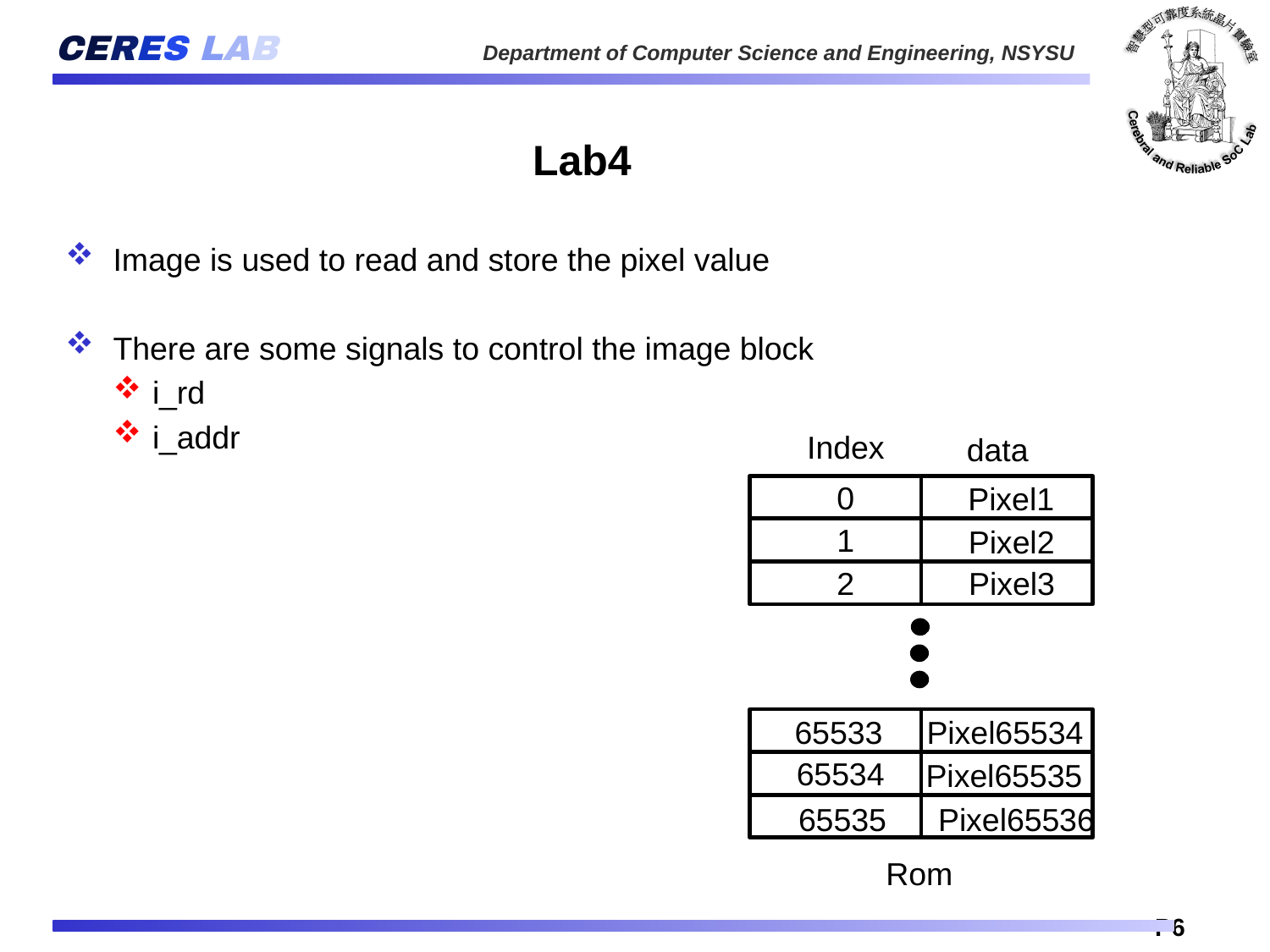

# Lab4
Image is used to read and store the pixel value

There are some signals to control the image block
i_rd
i_addr
Index
data
0

Pixel1
1

Pixel2
Pixel3
2

Pixel65534
65533

65534

65535

Pixel65535
Pixel65536
Rom